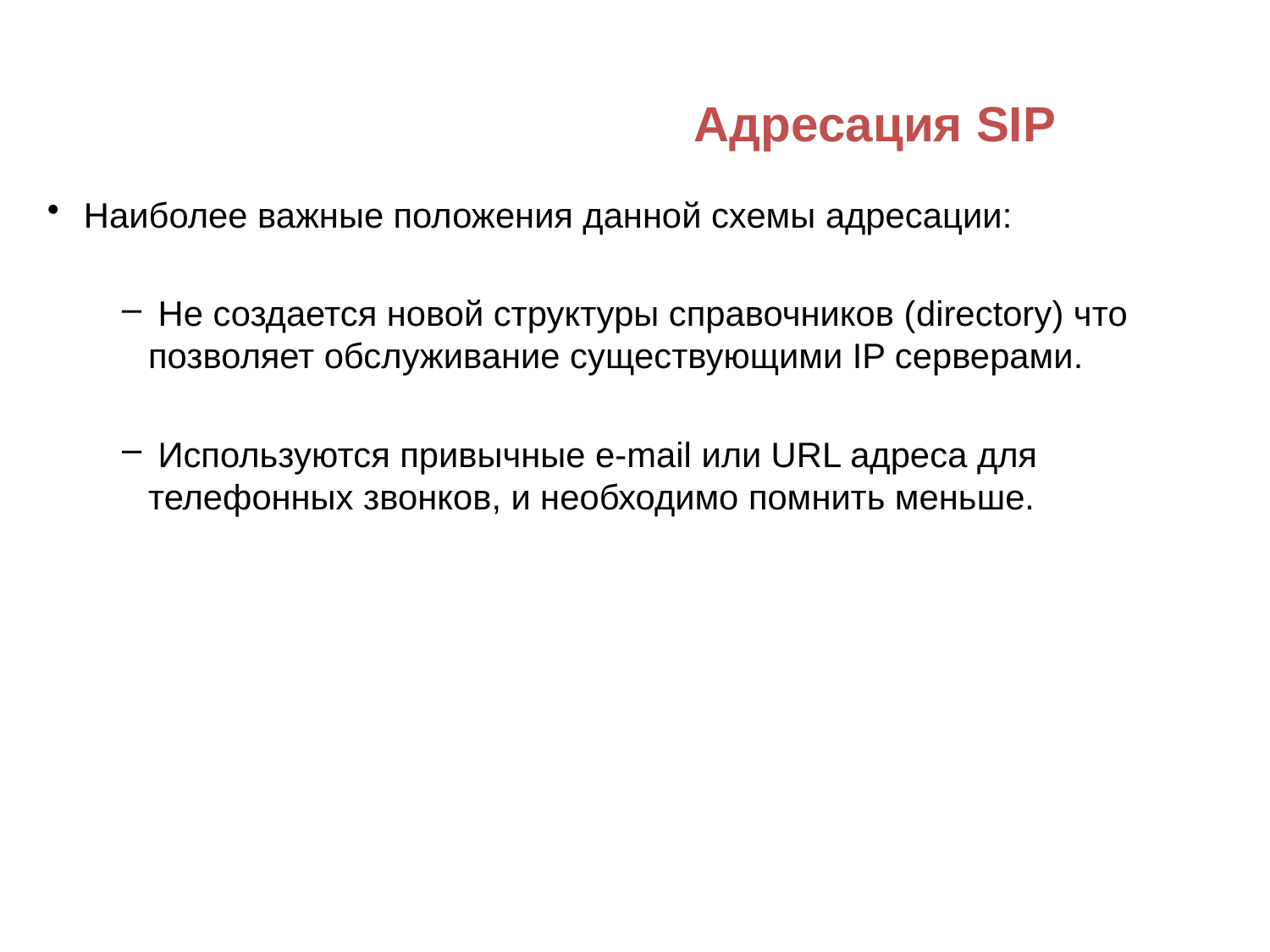

Адресация SIP
Наиболее важные положения данной схемы адресации:

 Не создается новой структуры справочников (directory) что позволяет обслуживание существующими IP серверами.

 Используются привычные e-mail или URL адреса для телефонных звонков, и необходимо помнить меньше.